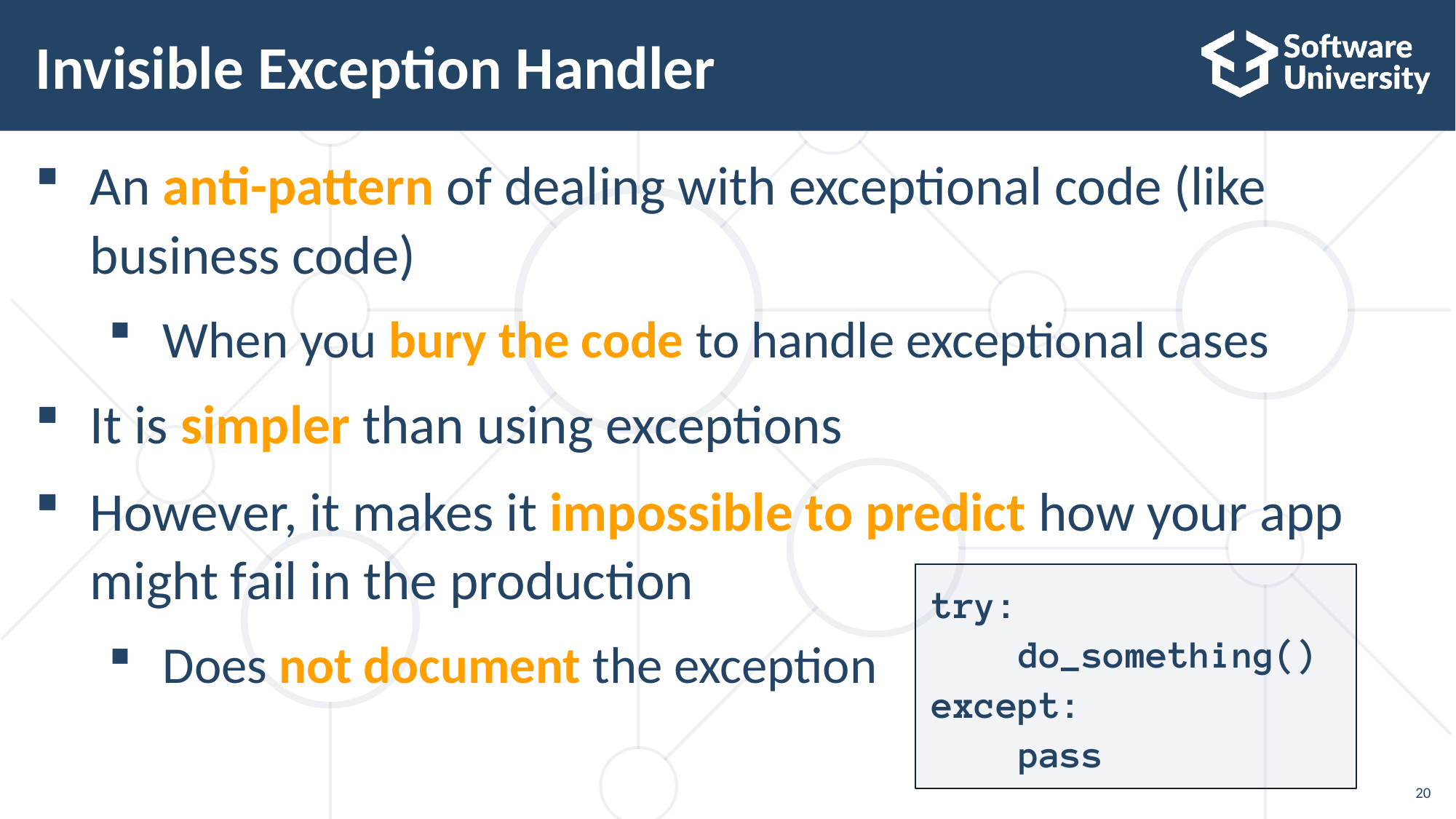

# Invisible Exception Handler
An anti-pattern of dealing with exceptional code (like business code)
When you bury the code to handle exceptional cases
It is simpler than using exceptions
However, it makes it impossible to predict how your app might fail in the production
Does not document the exception
try:
    do_something()
except:
    pass
20